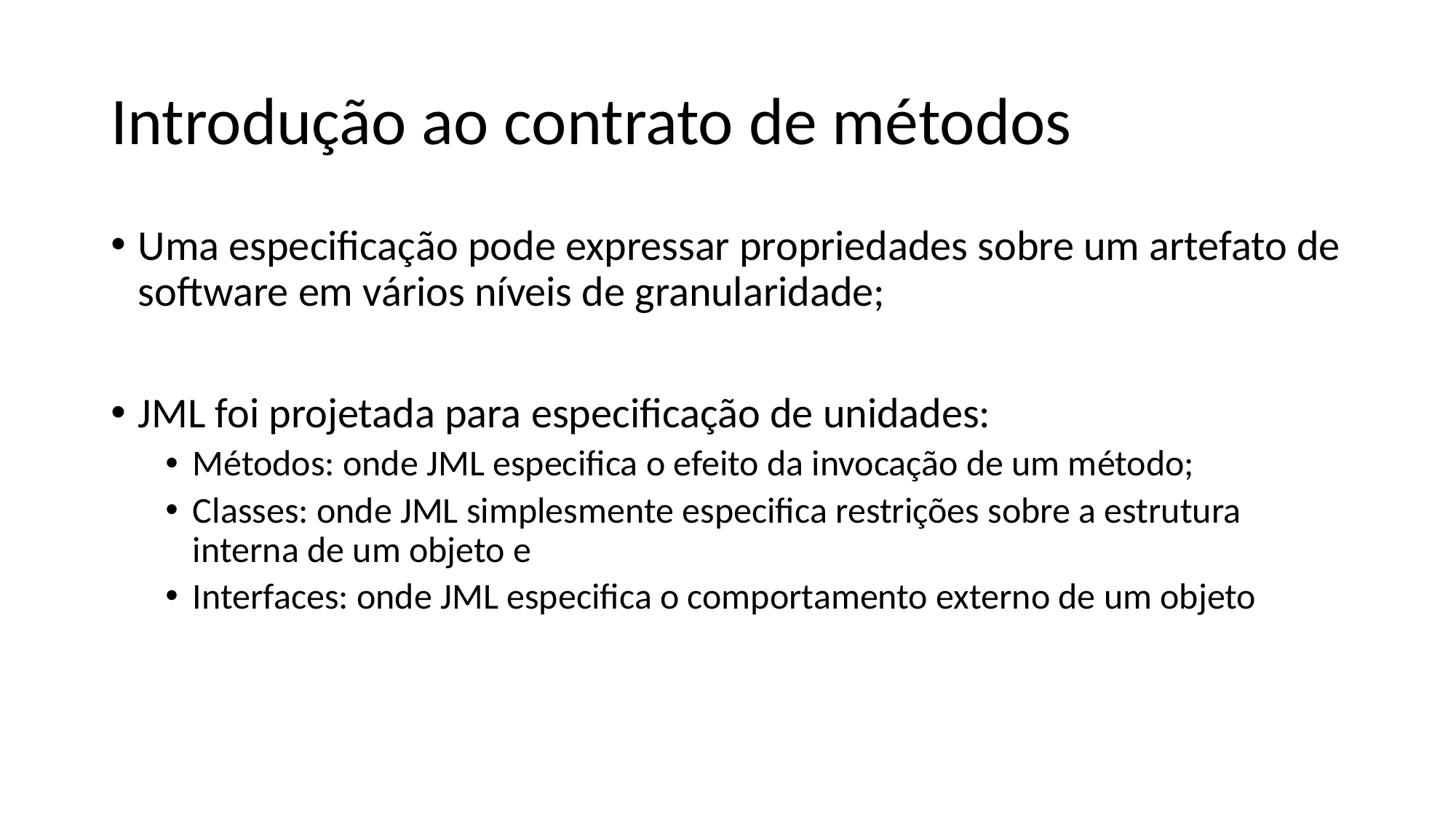

# Introdução ao contrato de métodos
Uma especificação pode expressar propriedades sobre um artefato de software em vários níveis de granularidade;

JML foi projetada para especificação de unidades:
Métodos: onde JML especifica o efeito da invocação de um método;
Classes: onde JML simplesmente especifica restrições sobre a estrutura interna de um objeto e
Interfaces: onde JML especifica o comportamento externo de um objeto